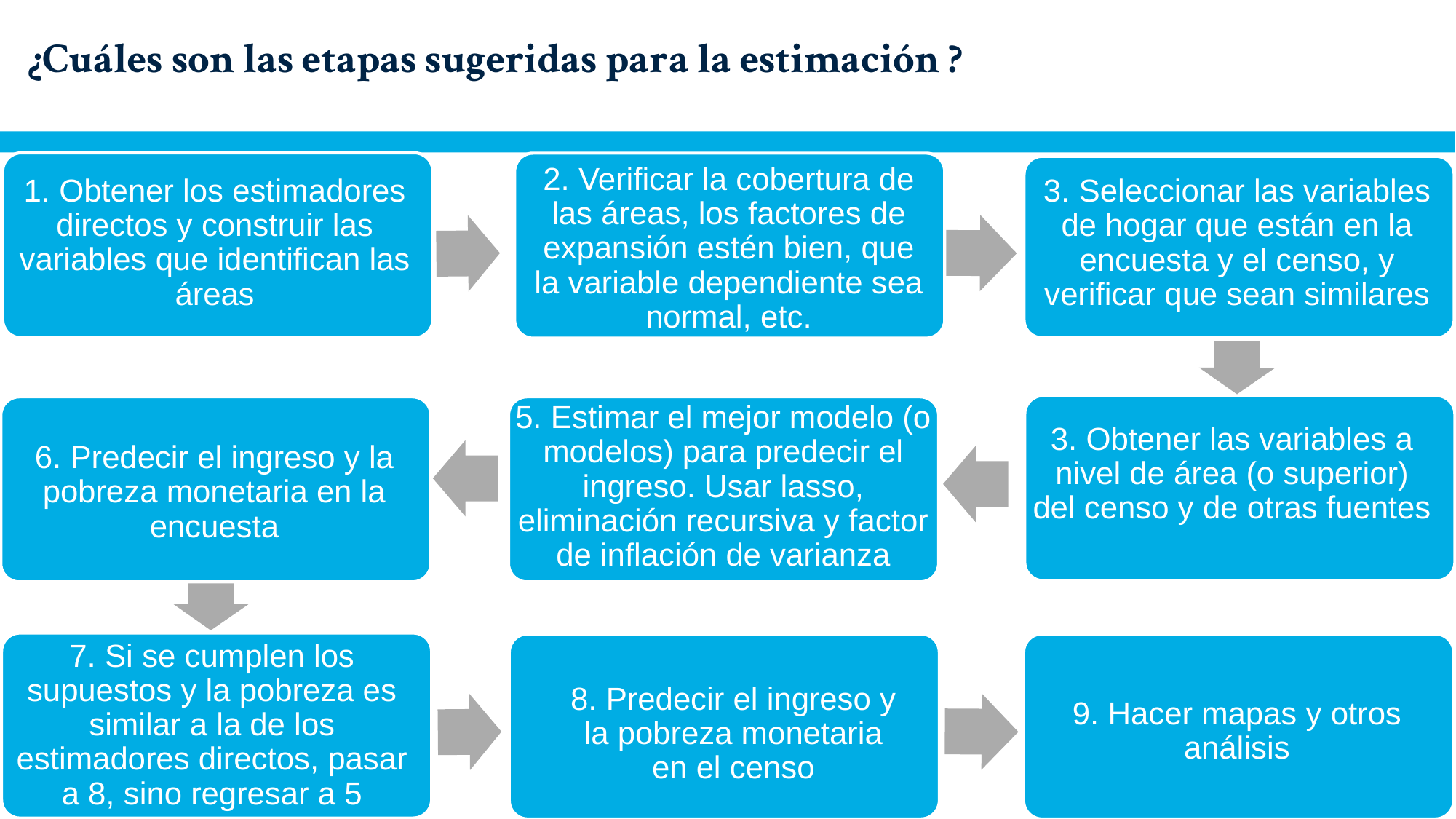

# ¿Cuáles son las etapas sugeridas para la estimación ?
1. Obtener los estimadores directos y construir las variables que identifican las áreas

2. Verificar la cobertura de las áreas, los factores de expansión estén bien, que la variable dependiente sea normal, etc.

3. Seleccionar las variables de hogar que están en la encuesta y el censo, y verificar que sean similares

3. Obtener las variables a nivel de área (o superior) del censo y de otras fuentes

5. Estimar el mejor modelo (o modelos) para predecir el ingreso. Usar lasso, eliminación recursiva y factor de inflación de varianza
6. Predecir el ingreso y la pobreza monetaria en la encuesta

9. Hacer mapas y otros análisis
7. Si se cumplen los supuestos y la pobreza es similar a la de los estimadores directos, pasar a 8, sino regresar a 5
8. Predecir el ingreso y la pobreza monetaria en el censo

15